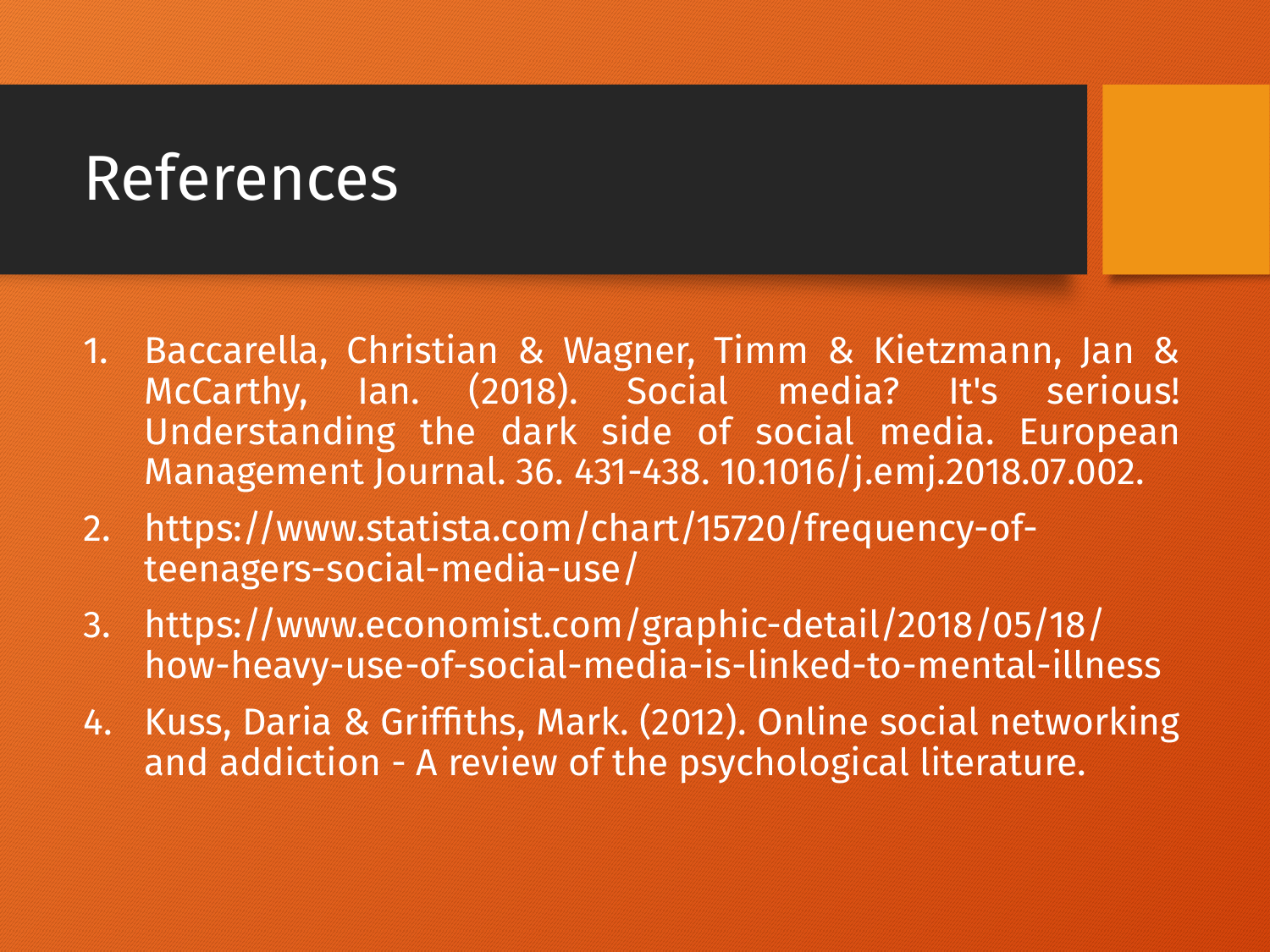

# References
Baccarella, Christian & Wagner, Timm & Kietzmann, Jan & McCarthy, Ian. (2018). Social media? It's serious! Understanding the dark side of social media. European Management Journal. 36. 431-438. 10.1016/j.emj.2018.07.002.
https://www.statista.com/chart/15720/frequency-of-teenagers-social-media-use/
https://www.economist.com/graphic-detail/2018/05/18/how-heavy-use-of-social-media-is-linked-to-mental-illness
Kuss, Daria & Griffiths, Mark. (2012). Online social networking and addiction - A review of the psychological literature.